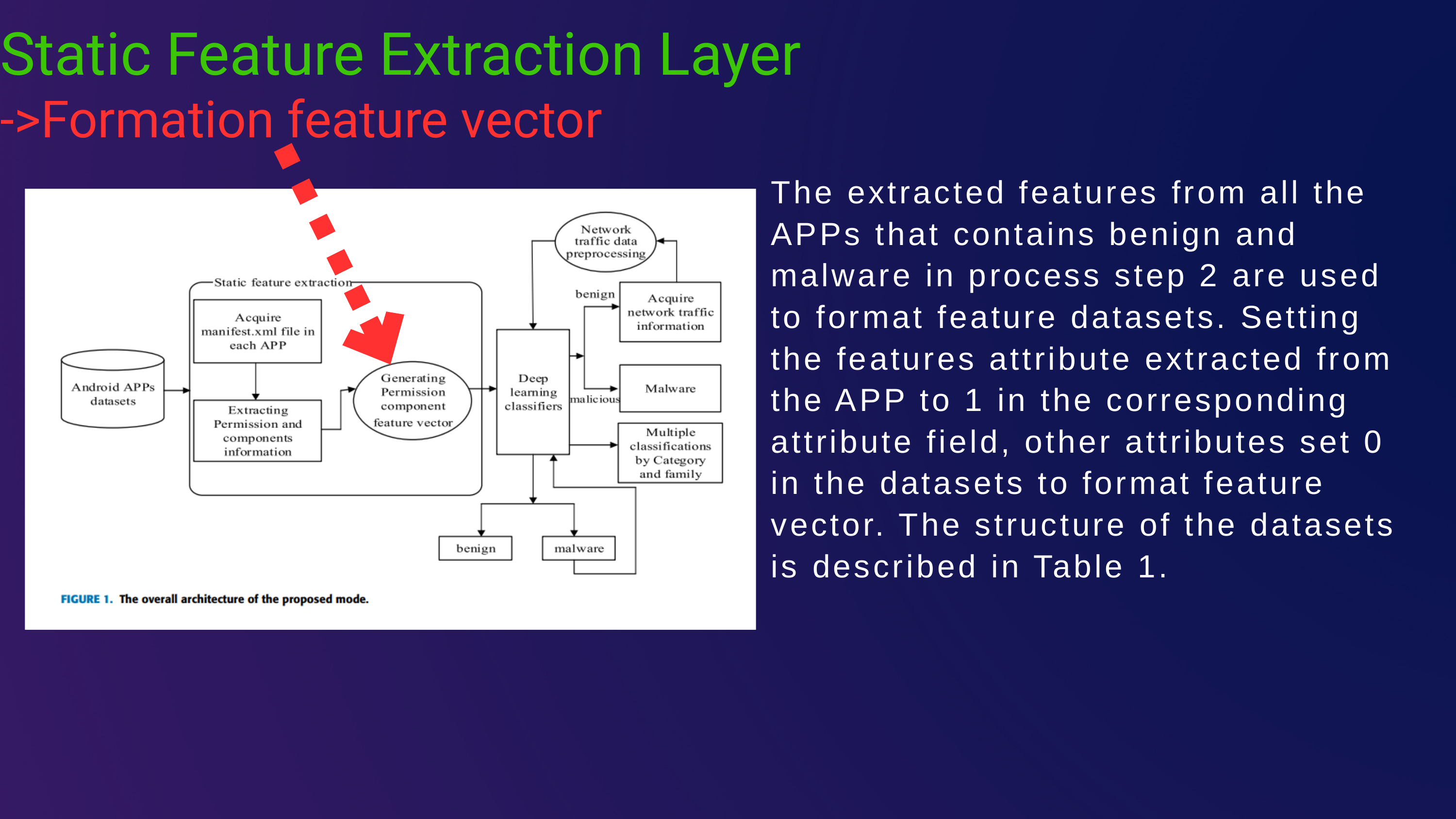

Static Feature Extraction Layer
->Formation feature vector

The extracted features from all the APPs that contains benign and malware in process step 2 are used to format feature datasets. Setting the features attribute extracted from the APP to 1 in the corresponding attribute field, other attributes set 0 in the datasets to format feature vector. The structure of the datasets is described in Table 1.